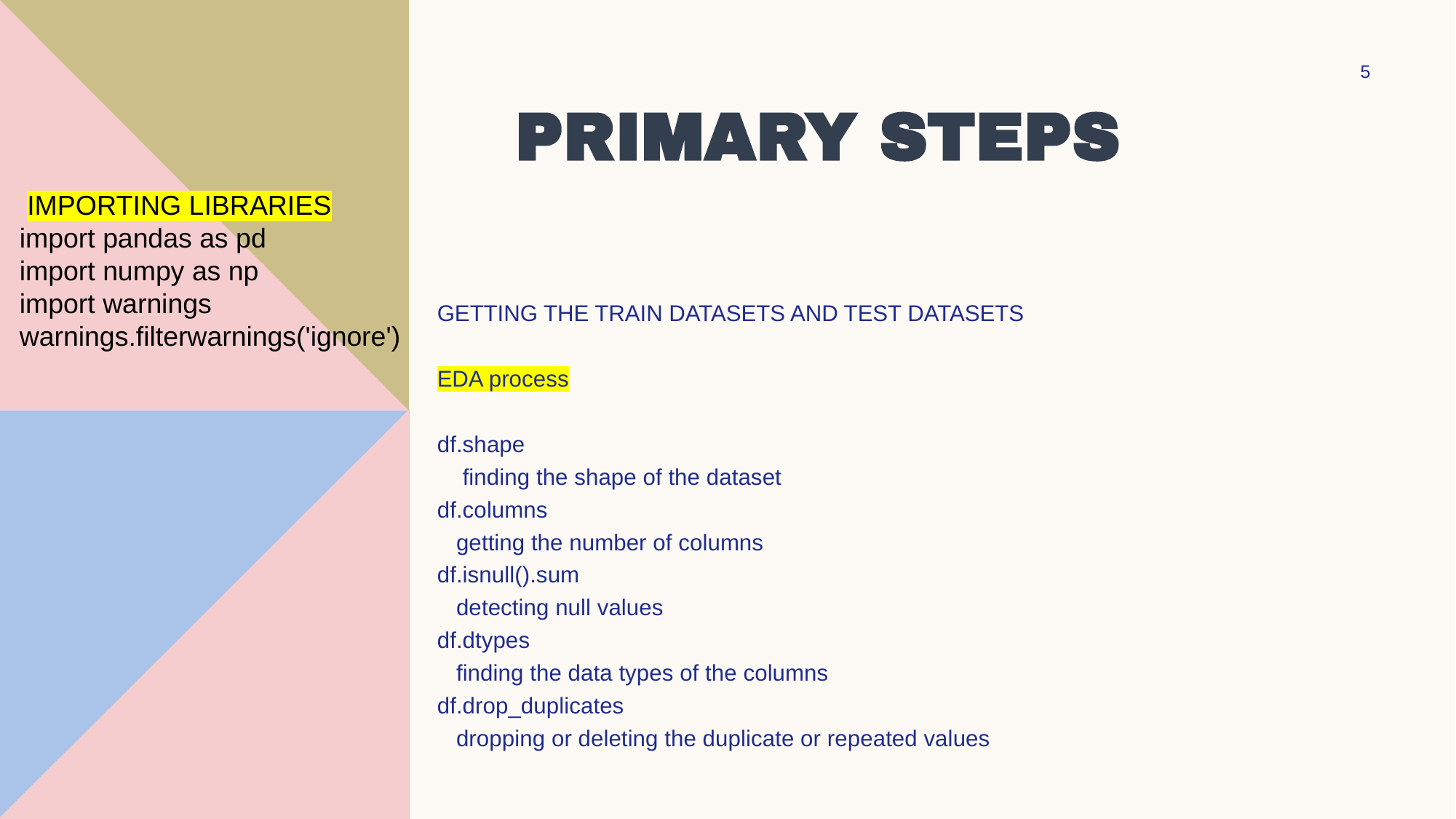

5
# PRIMARY STEPS
 IMPORTING LIBRARIES
import pandas as pd
import numpy as np
import warnings
warnings.filterwarnings('ignore')
GETTING THE TRAIN DATASETS AND TEST DATASETS

EDA process

df.shape
    finding the shape of the dataset
df.columns
   getting the number of columns
df.isnull().sum
   detecting null values
df.dtypes
   finding the data types of the columns
df.drop_duplicates
   dropping or deleting the duplicate or repeated values